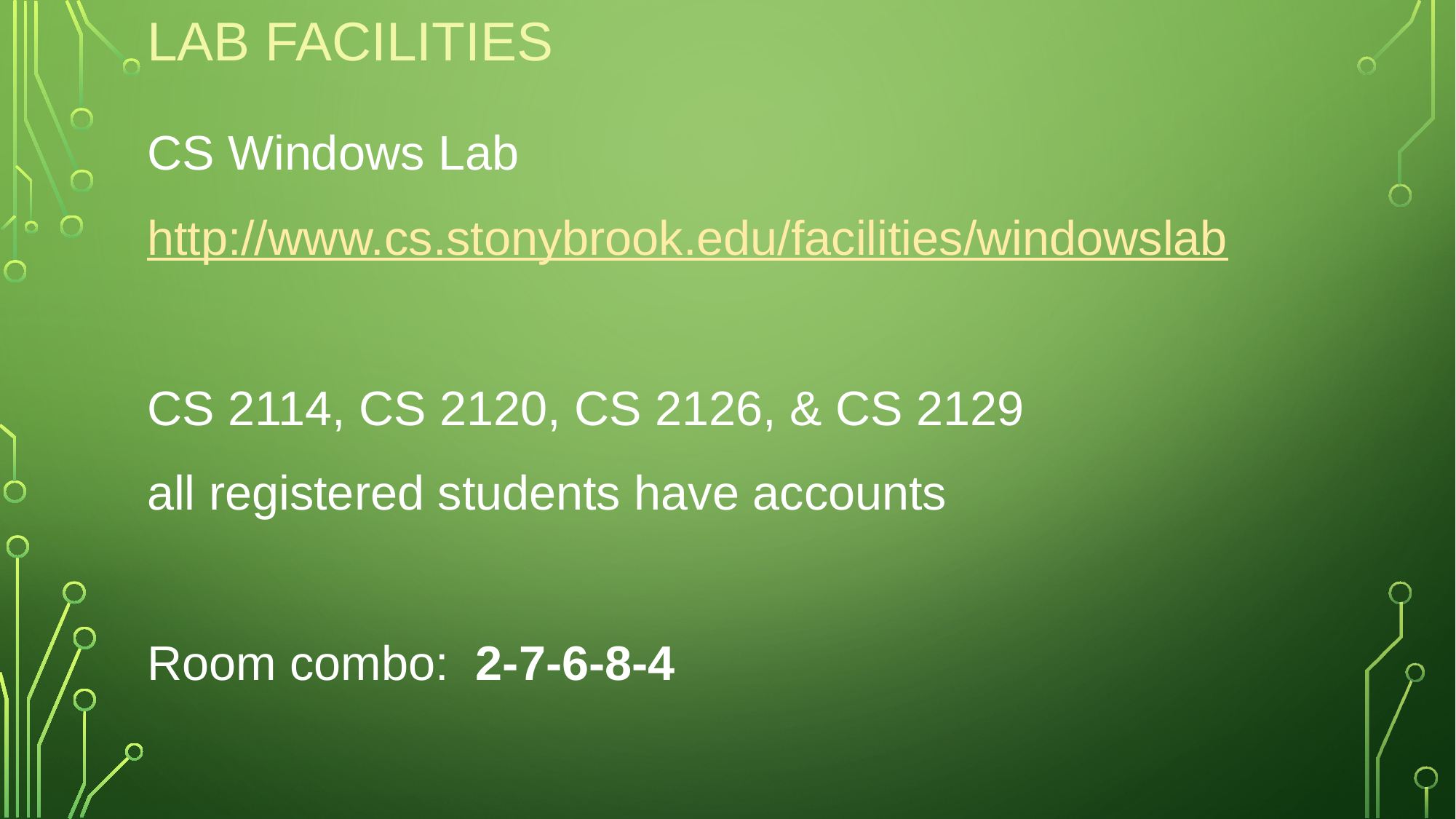

# Lab facilities
CS Windows Lab
http://www.cs.stonybrook.edu/facilities/windowslab

CS 2114, CS 2120, CS 2126, & CS 2129
all registered students have accounts

Room combo:  2-7-6-8-4